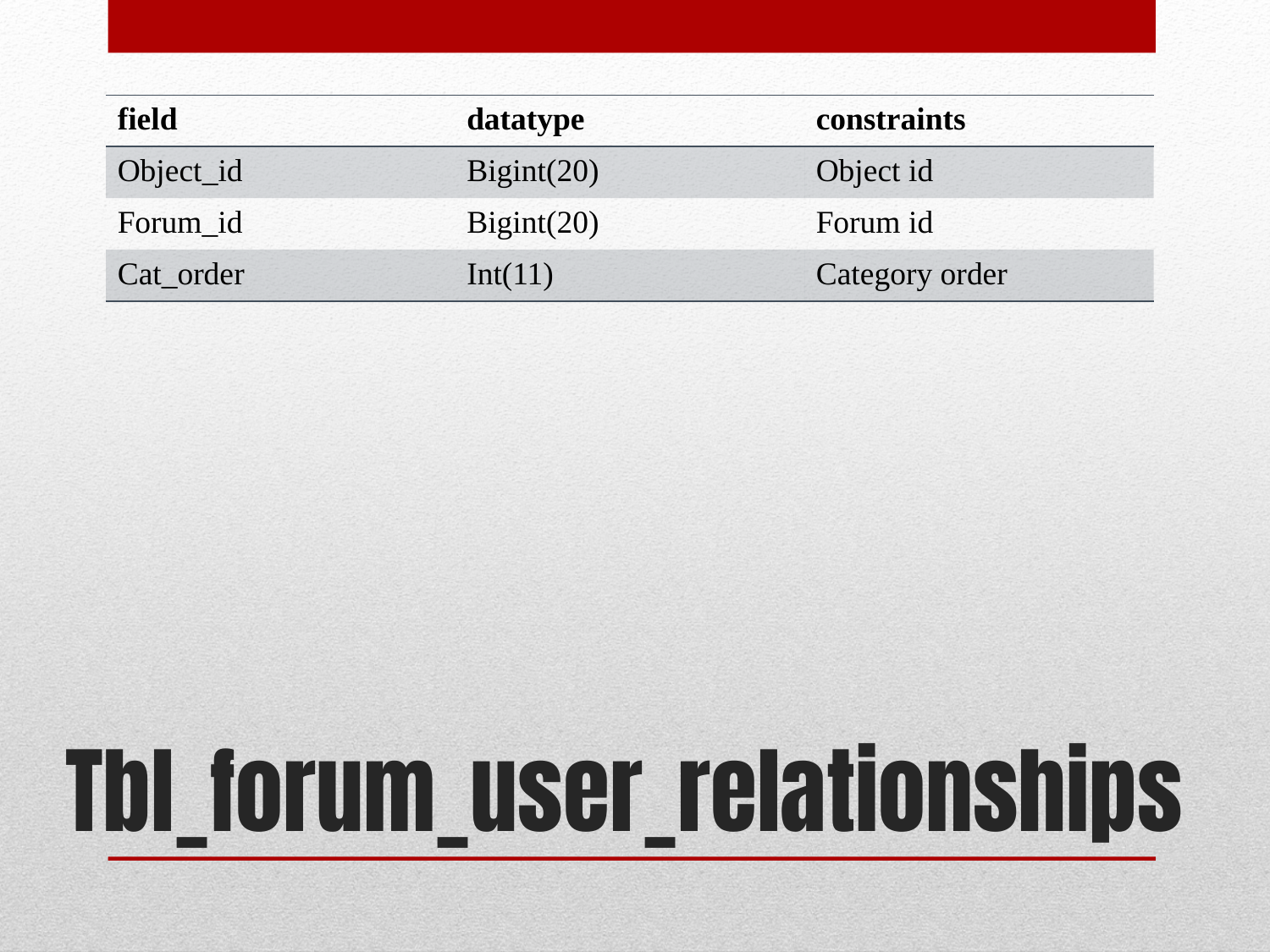

| field | datatype | constraints |
| --- | --- | --- |
| Object\_id | Bigint(20) | Object id |
| Forum\_id | Bigint(20) | Forum id |
| Cat\_order | Int(11) | Category order |
# Tbl_forum_user_relationships